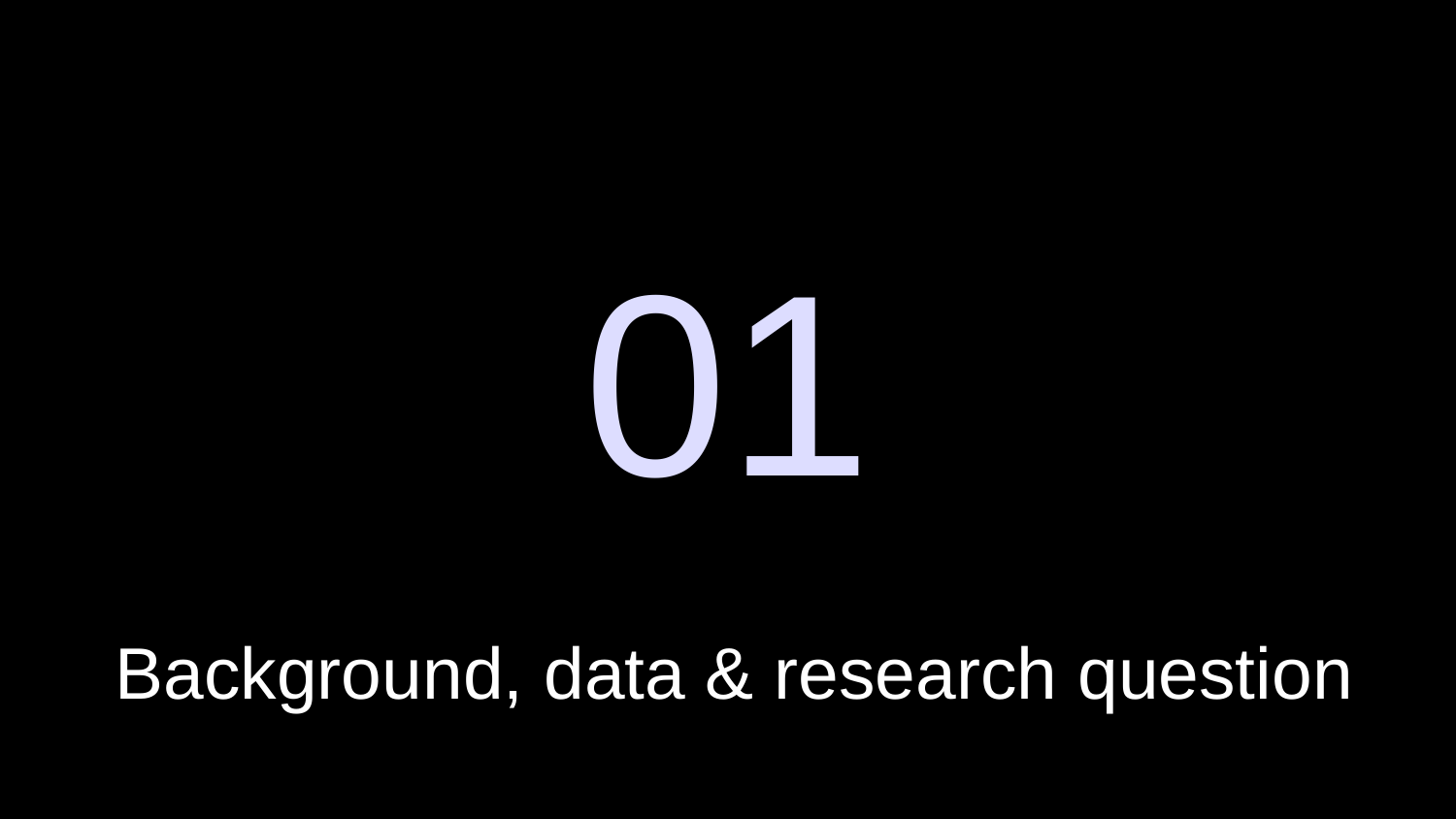

01
# Background, data & research question